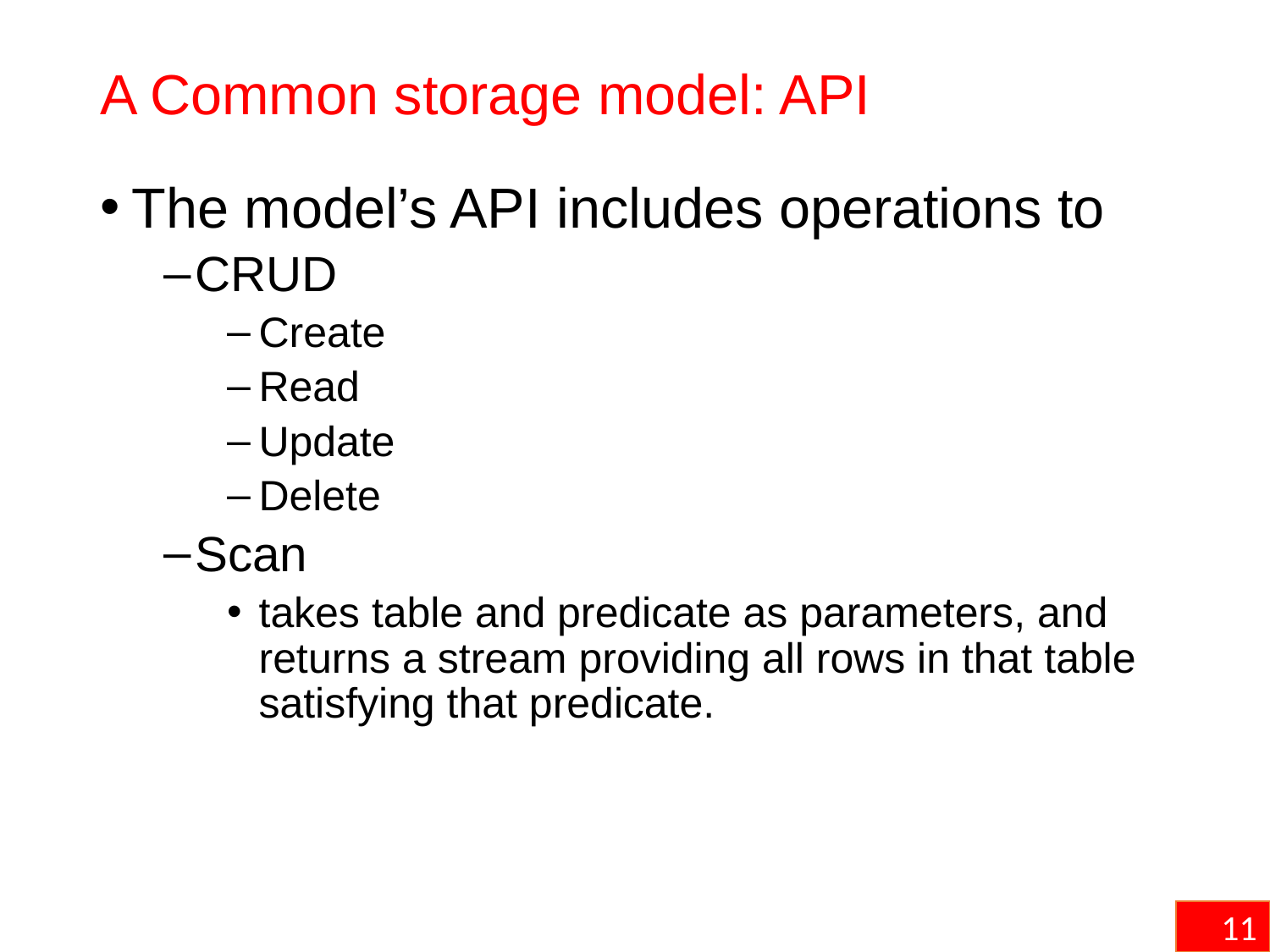

# A Common storage model: API
The model’s API includes operations to
CRUD
Create
Read
Update
Delete
Scan
takes table and predicate as parameters, and returns a stream providing all rows in that table satisfying that predicate.
11